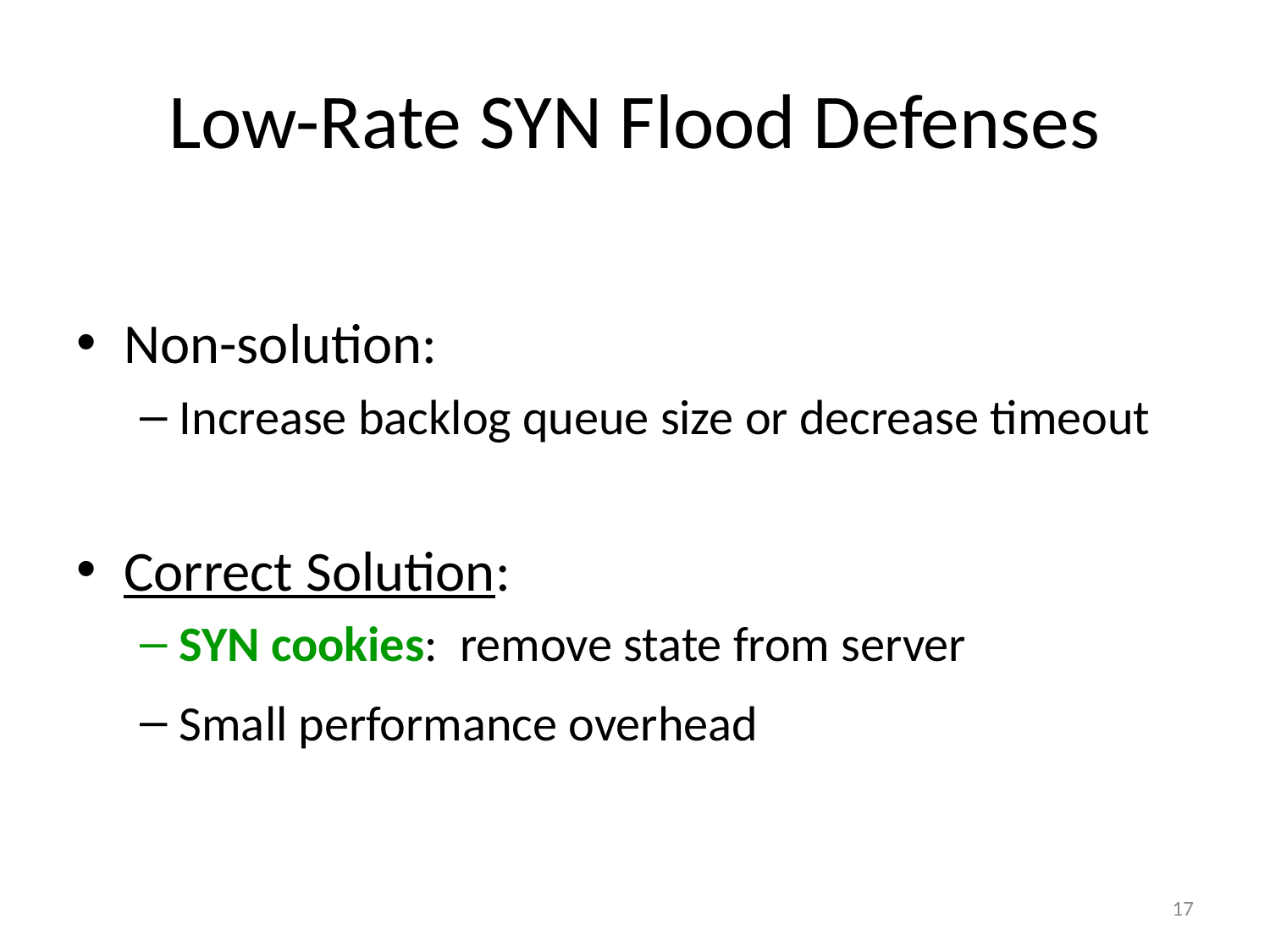

# Low-Rate SYN Flood Defenses

Non-solution:
Increase backlog queue size or decrease timeout

Correct Solution:
SYN cookies:  remove state from server
Small performance overhead
17